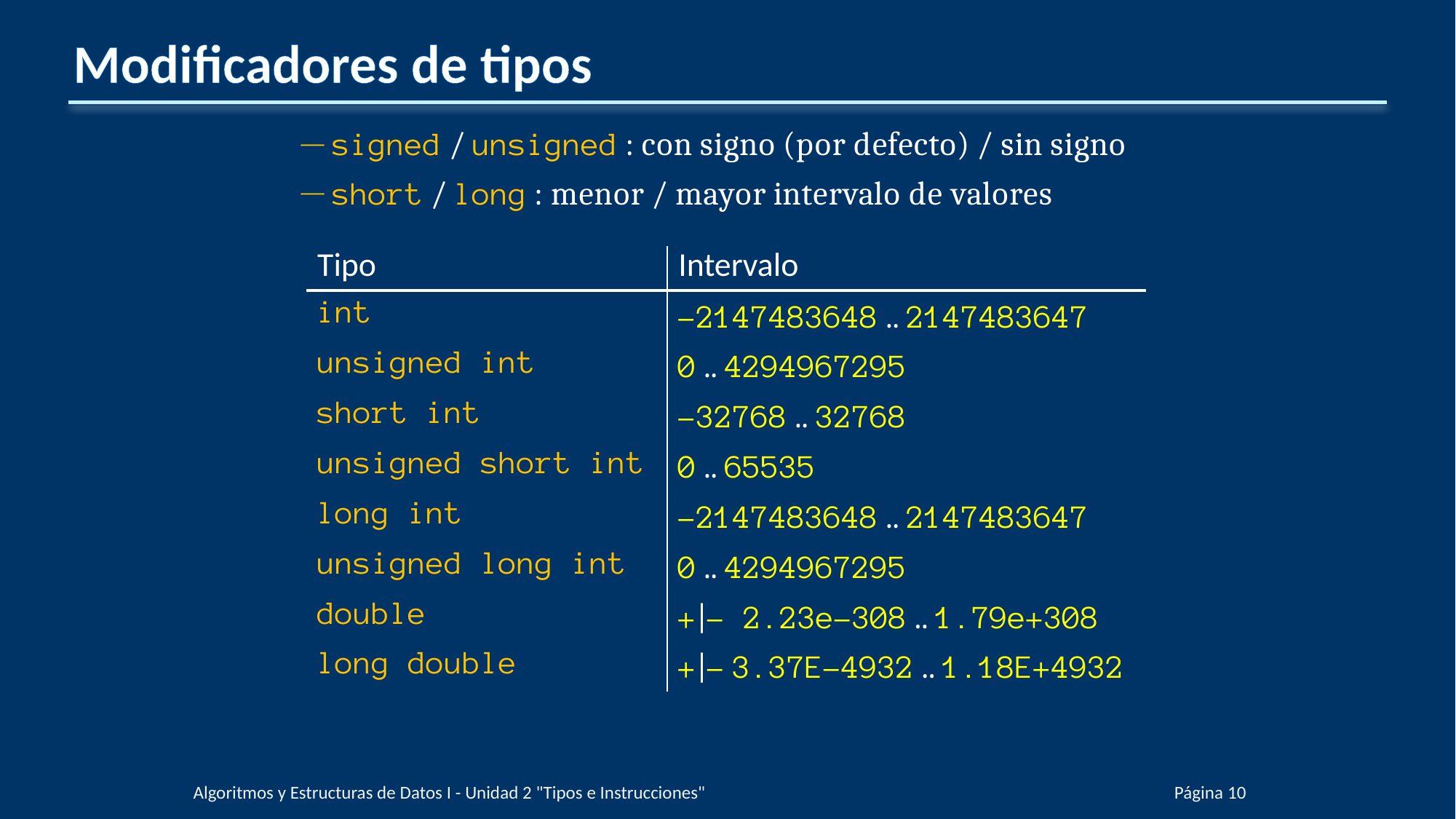

# Modificadores de tipos
signed / unsigned : con signo (por defecto) / sin signo
short / long : menor / mayor intervalo de valores

| Tipo | Intervalo |
| --- | --- |
| int | -2147483648 .. 2147483647 |
| unsigned int | 0 .. 4294967295 |
| short int | -32768 .. 32768 |
| unsigned short int | 0 .. 65535 |
| long int | -2147483648 .. 2147483647 |
| unsigned long int | 0 .. 4294967295 |
| double | +|- 2.23e-308 .. 1.79e+308 |
| long double | +|- 3.37E-4932 .. 1.18E+4932 |
Algoritmos y Estructuras de Datos I - Unidad 2 "Tipos e Instrucciones"
Página 10